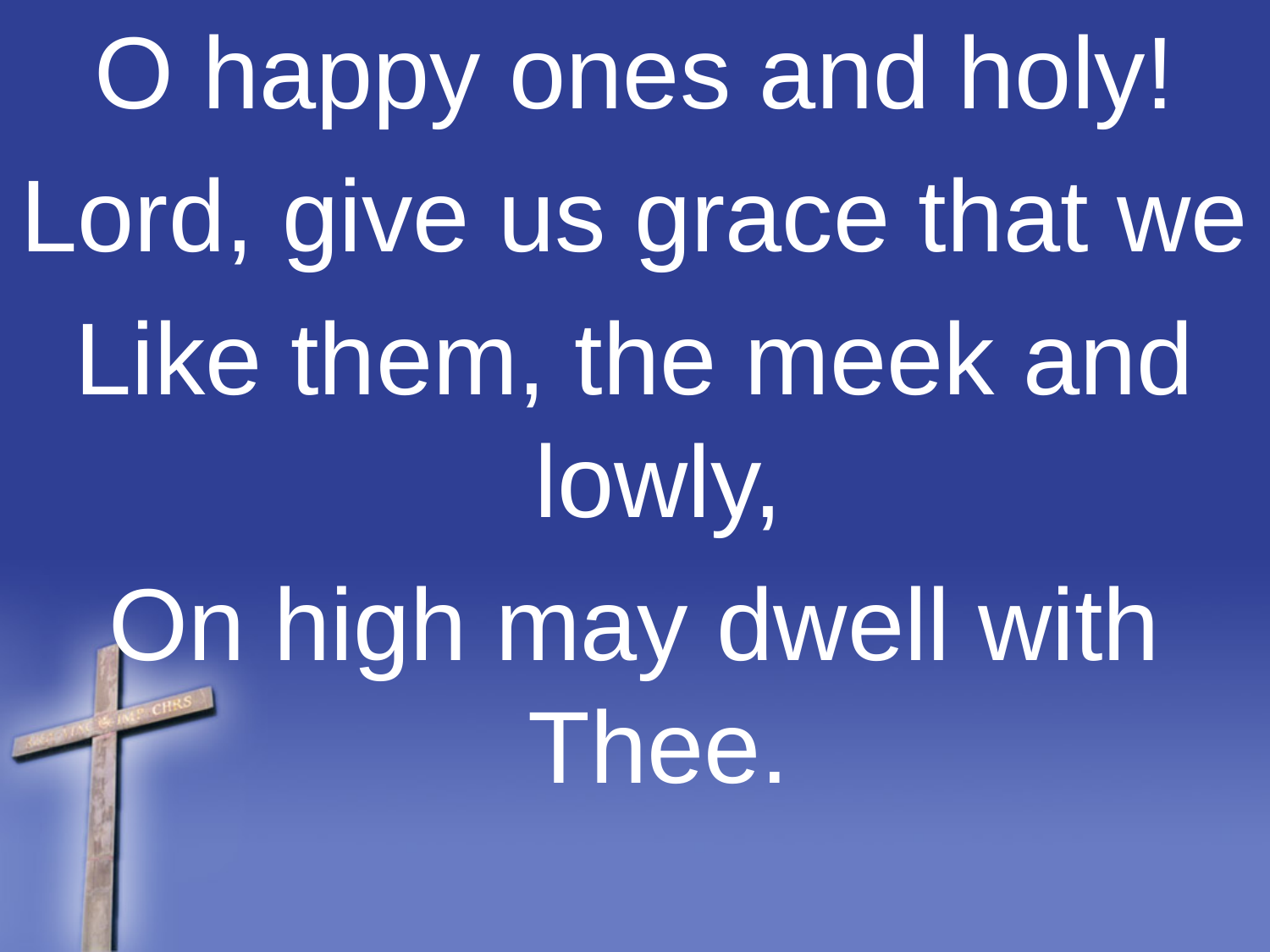

O happy ones and holy!
Lord, give us grace that we
Like them, the meek and lowly,
On high may dwell with Thee.